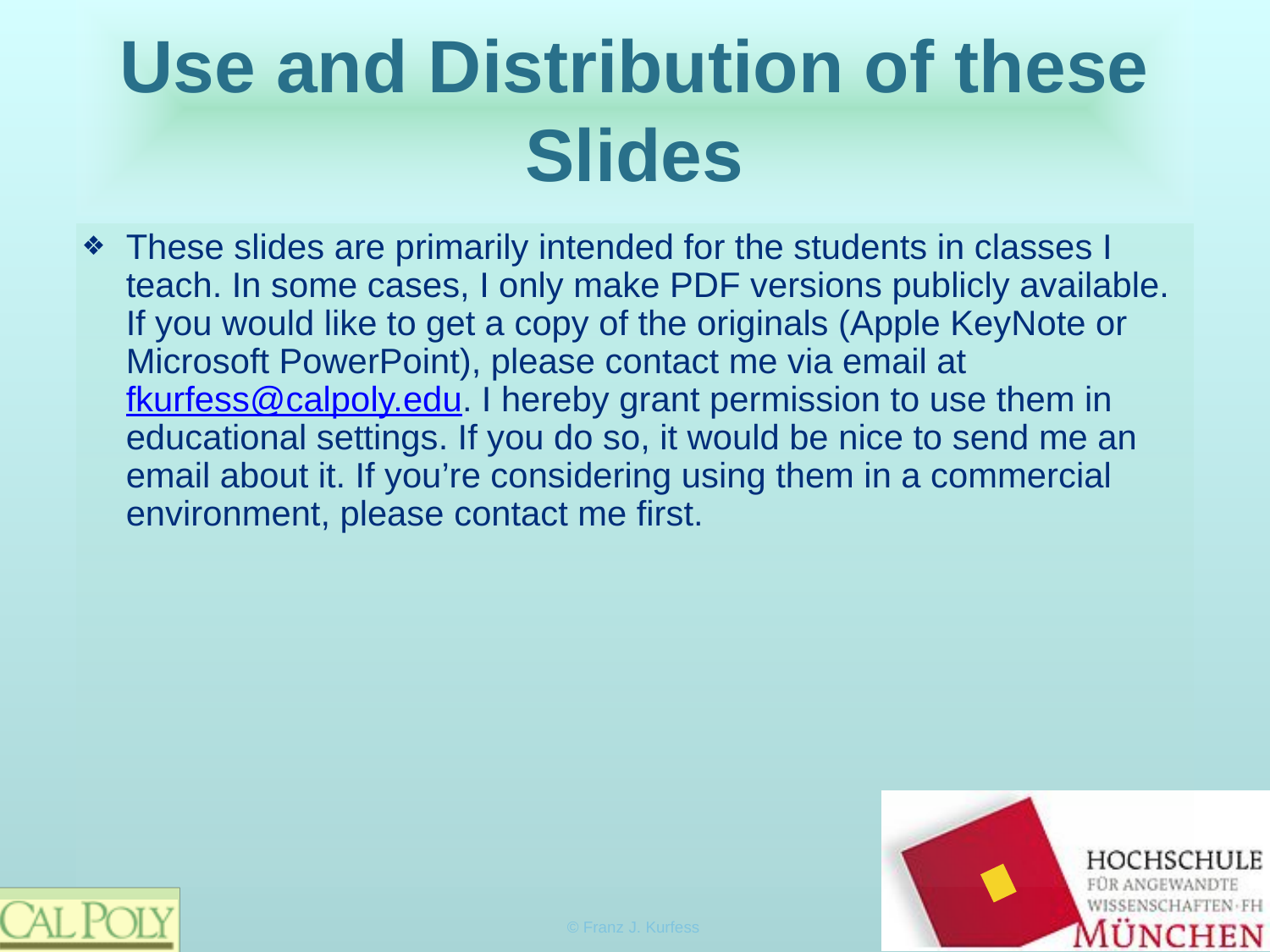

# Use and Distribution of these Slides
These slides are primarily intended for the students in classes I teach. In some cases, I only make PDF versions publicly available. If you would like to get a copy of the originals (Apple KeyNote or Microsoft PowerPoint), please contact me via email at fkurfess@calpoly.edu. I hereby grant permission to use them in educational settings. If you do so, it would be nice to send me an email about it. If you’re considering using them in a commercial environment, please contact me first.
2